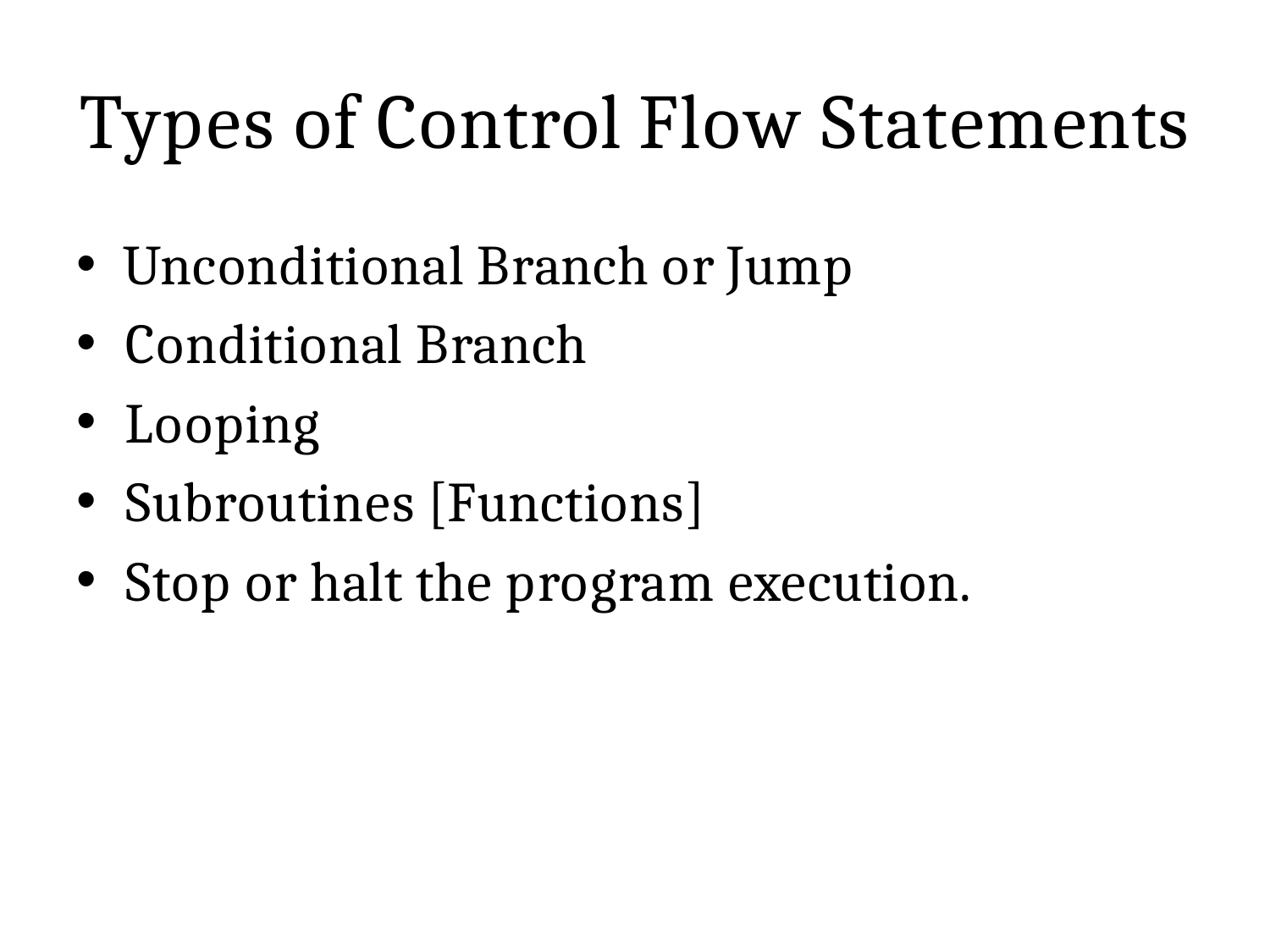

# Types of Control Flow Statements
Unconditional Branch or Jump
Conditional Branch
Looping
Subroutines [Functions]
Stop or halt the program execution.